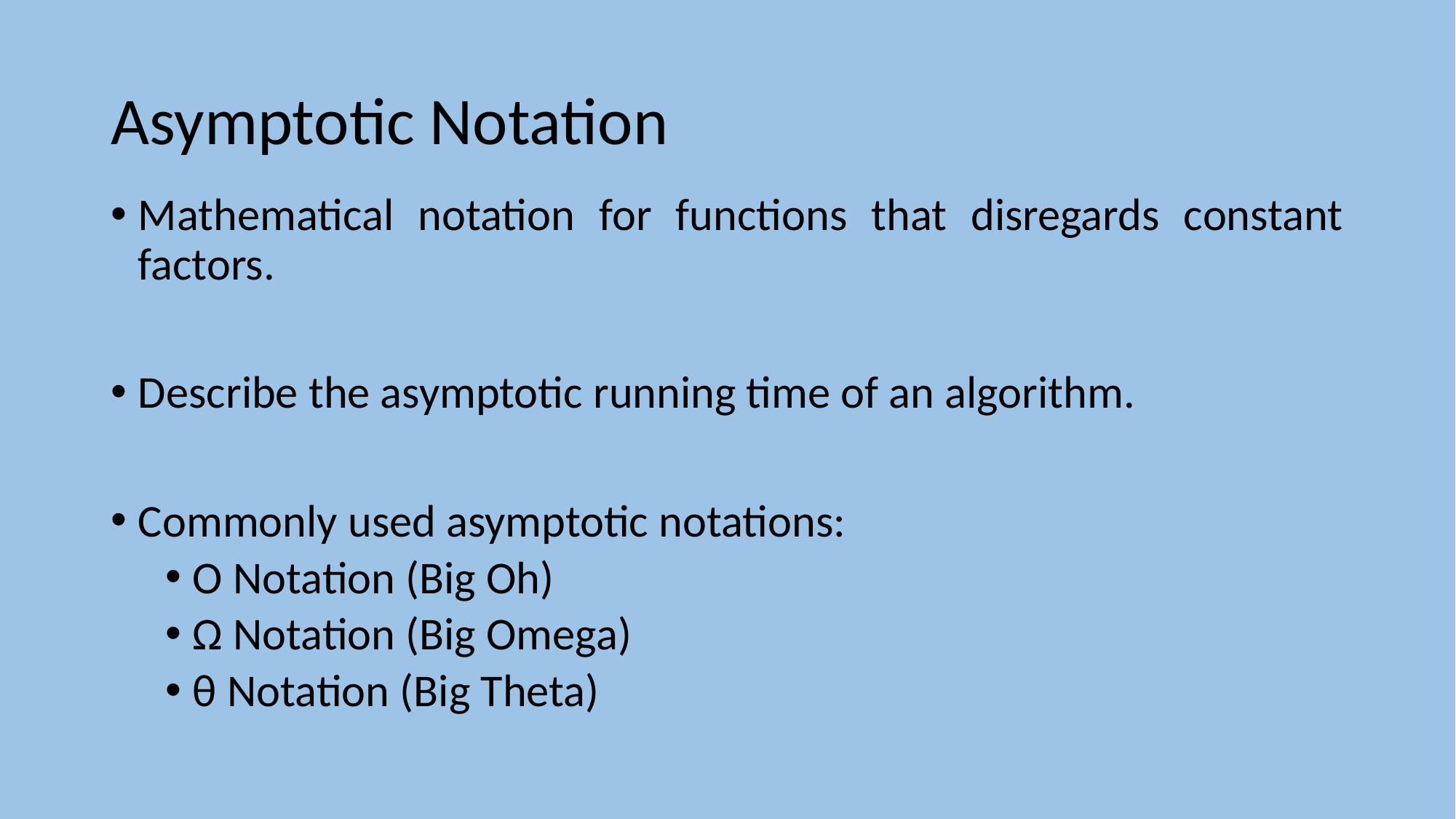

# Asymptotic Notation
Mathematical notation for functions that disregards constant factors.

Describe the asymptotic running time of an algorithm.

Commonly used asymptotic notations:
Ο Notation (Big Oh)
Ω Notation (Big Omega)
θ Notation (Big Theta)